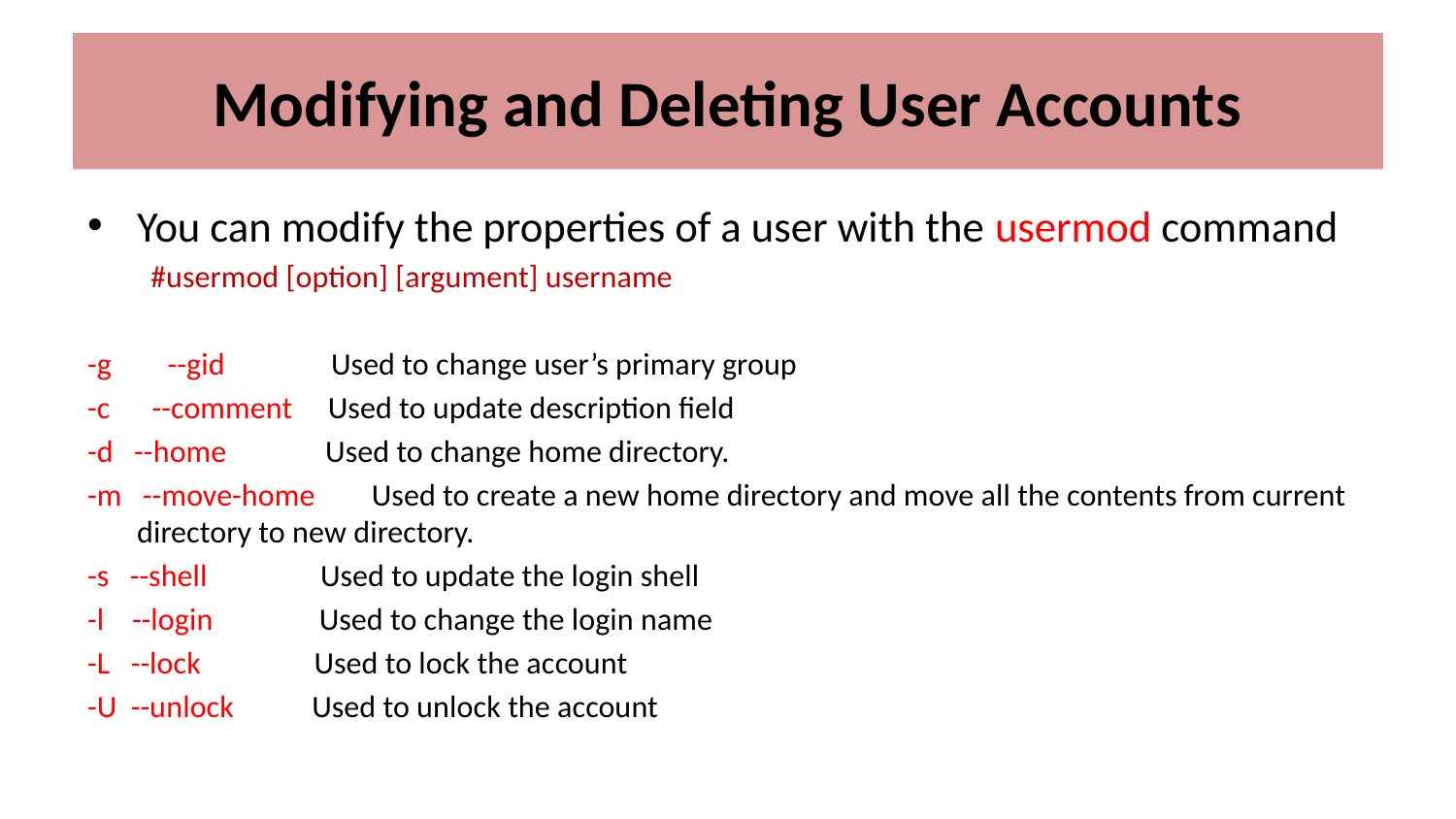

# Modifying and Deleting User Accounts
You can modify the properties of a user with the usermod command
         #usermod [option] [argument] username

-g        --gid               Used to change user’s primary group
-c      --comment     Used to update description field
-d   --home              Used to change home directory.
-m   --move-home        Used to create a new home directory and move all the contents from current directory to new directory.
-s   --shell                Used to update the login shell
-l    --login               Used to change the login name
-L   --lock                Used to lock the account
-U  --unlock           Used to unlock the account